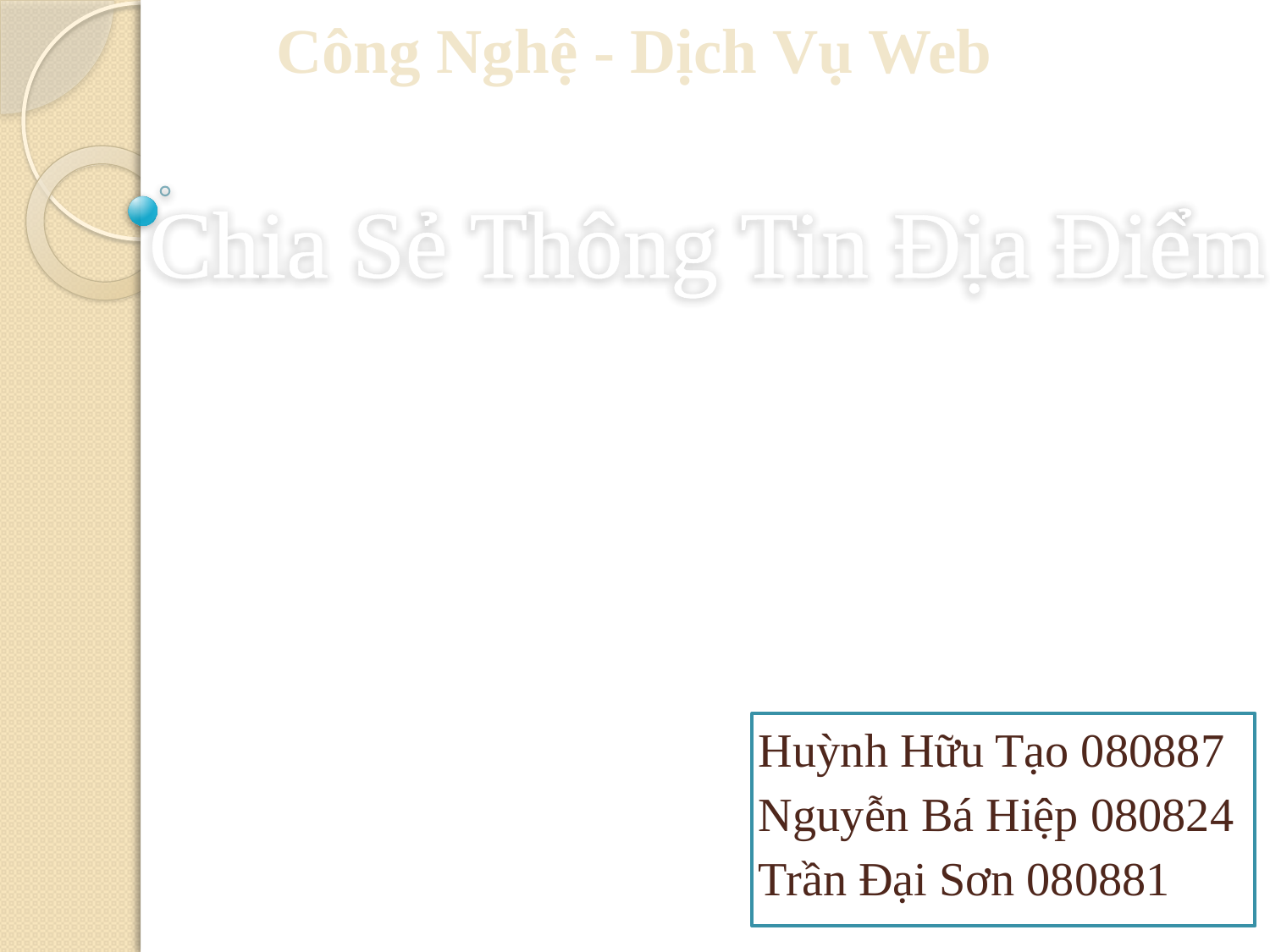

Công Nghệ - Dịch Vụ Web
Chia Sẻ Thông Tin Địa Điểm
Thành viên nhóm
Huỳnh Hữu Tạo 080887
Nguyễn Bá Hiệp 080824
Trần Đại Sơn 080881